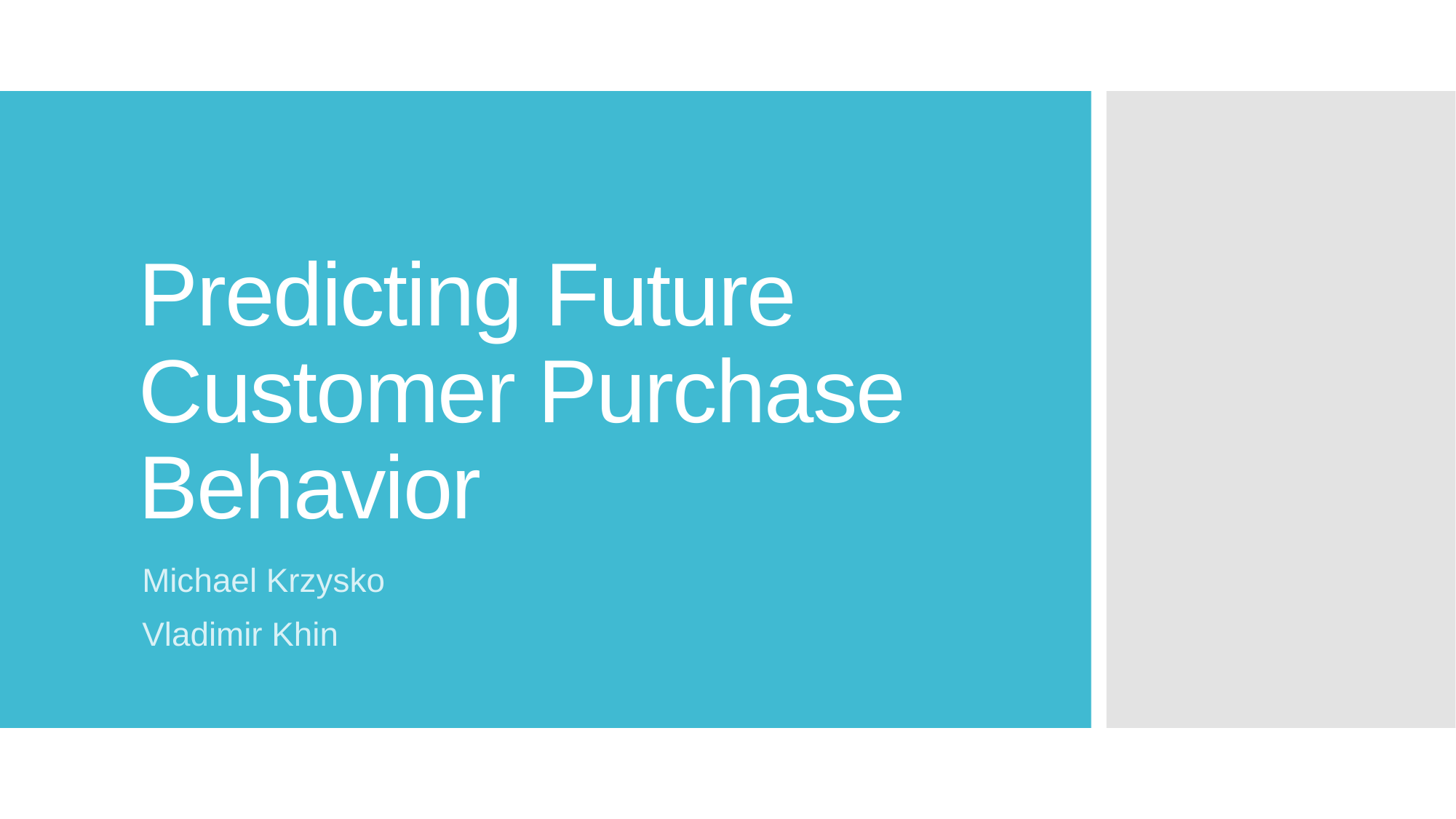

# Predicting Future Customer Purchase Behavior
Michael Krzysko
Vladimir Khin